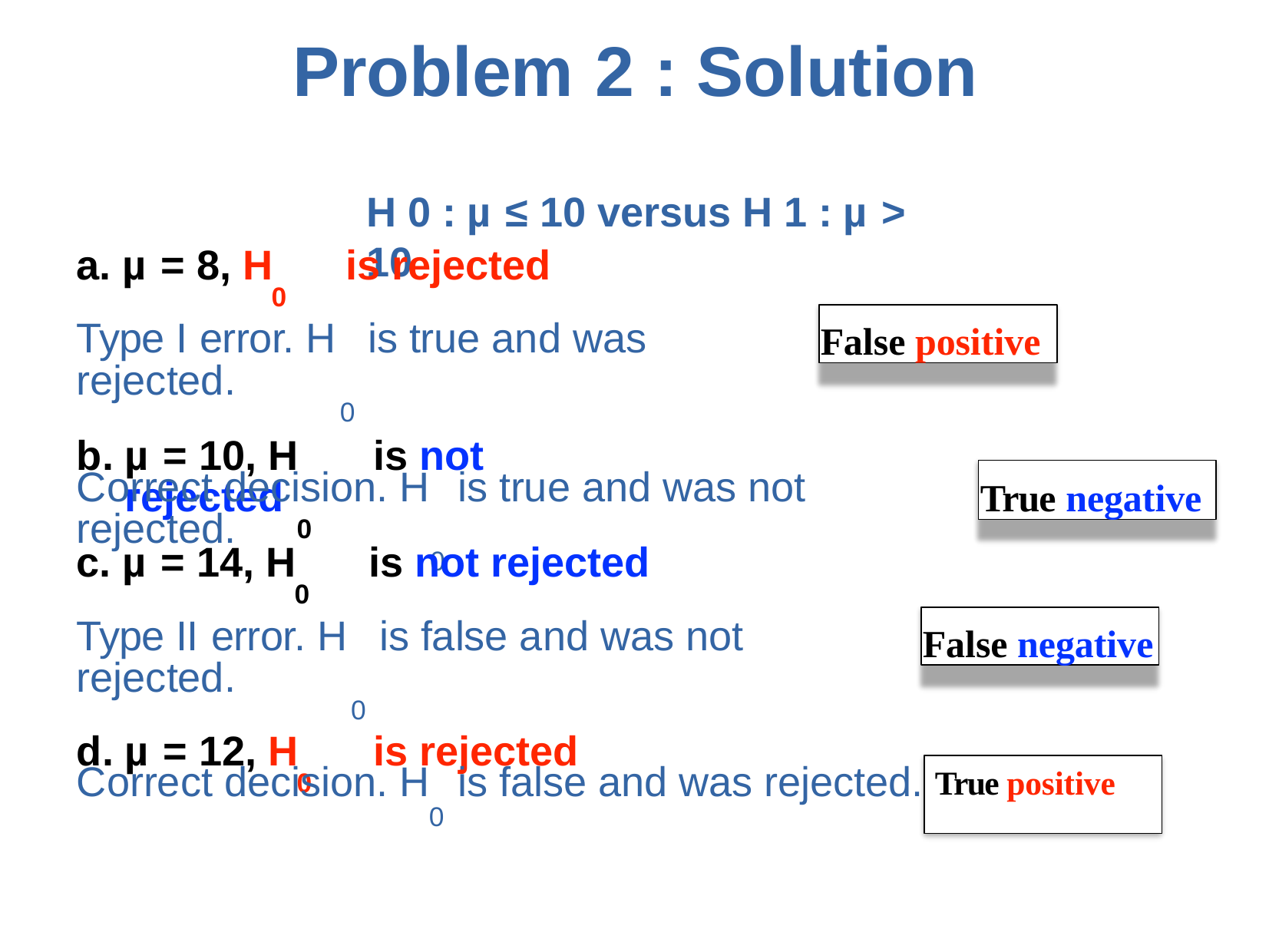

# Problem	2	: Solution
H 0 : µ ≤ 10 versus H 1 : µ > 10
µ = 8, H	is rejected
0
Type I error. H	is true and was rejected.
0
µ = 10, H	is not rejected
0

False positive

True negative
Correct decision. H	is true and was not rejected.
0
µ = 14, H	is not rejected
0
Type II error. H	is false and was not rejected.
0
µ = 12, H	is rejected
0

False negative

Correct decision. H	is false and was rejected. True positive
0